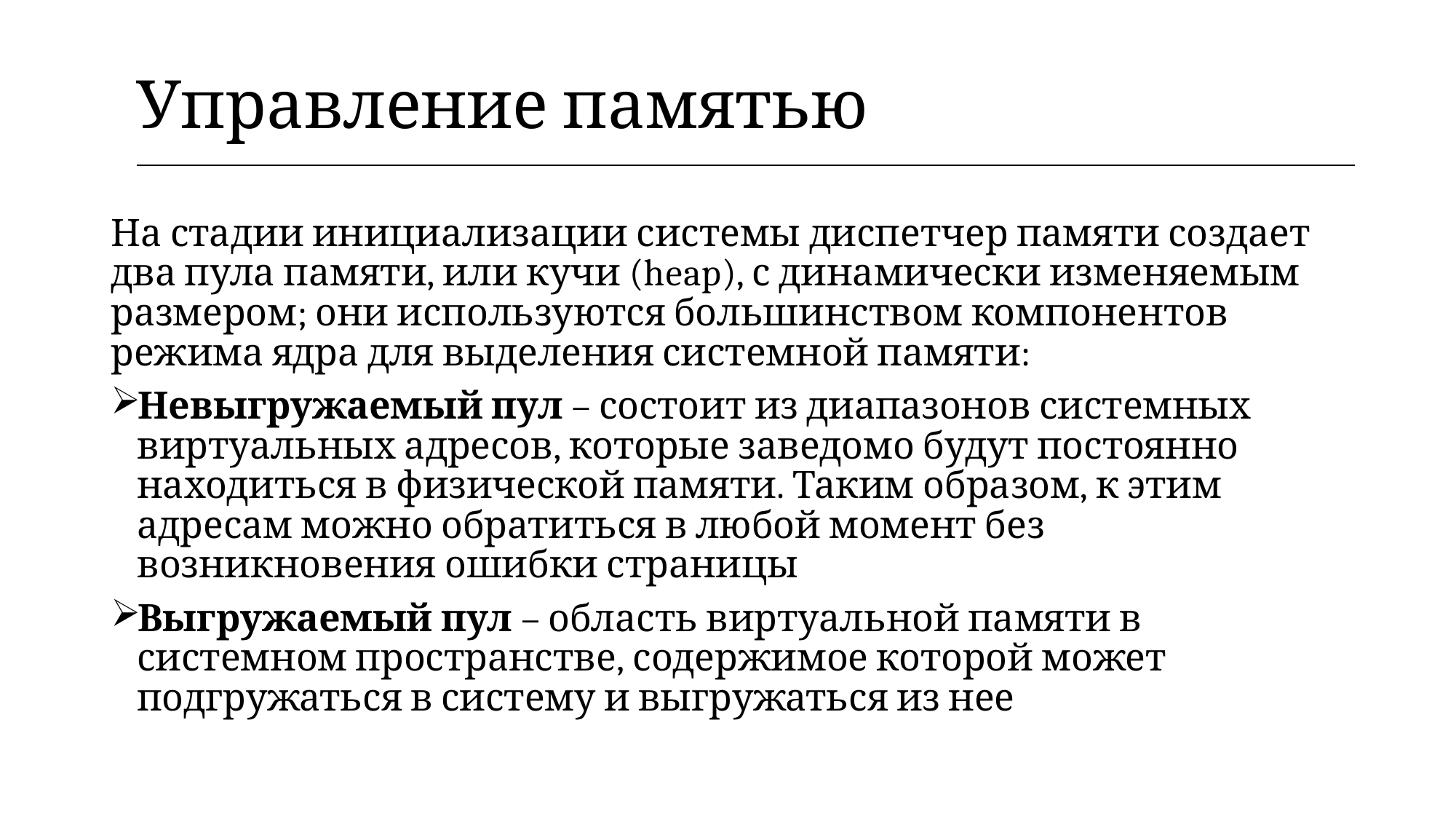

| Управление памятью |
| --- |
На стадии инициализации системы диспетчер памяти создает два пула памяти, или кучи (heap), с динамически изменяемым размером; они используются большинством компонентов режима ядра для выделения системной памяти:
Невыгружаемый пул – состоит из диапазонов системных виртуальных адресов, которые заведомо будут постоянно находиться в физической памяти. Таким образом, к этим адресам можно обратиться в любой момент без возникновения ошибки страницы
Выгружаемый пул – область виртуальной памяти в системном пространстве, содержимое которой может подгружаться в систему и выгружаться из нее